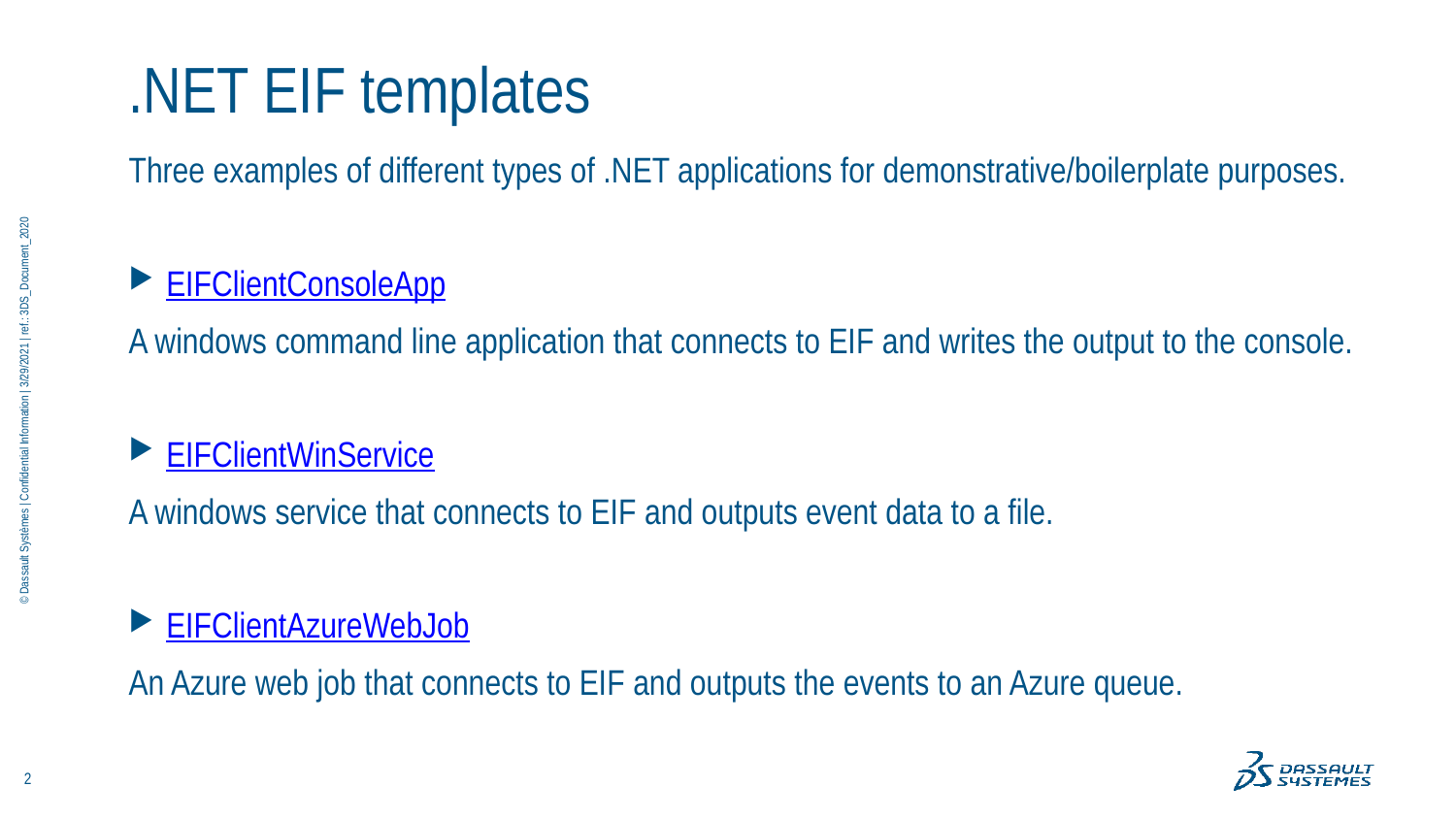

# .NET EIF templates
Three examples of different types of .NET applications for demonstrative/boilerplate purposes.

EIFClientConsoleApp
A windows command line application that connects to EIF and writes the output to the console.

EIFClientWinService
A windows service that connects to EIF and outputs event data to a file.

EIFClientAzureWebJob
An Azure web job that connects to EIF and outputs the events to an Azure queue.